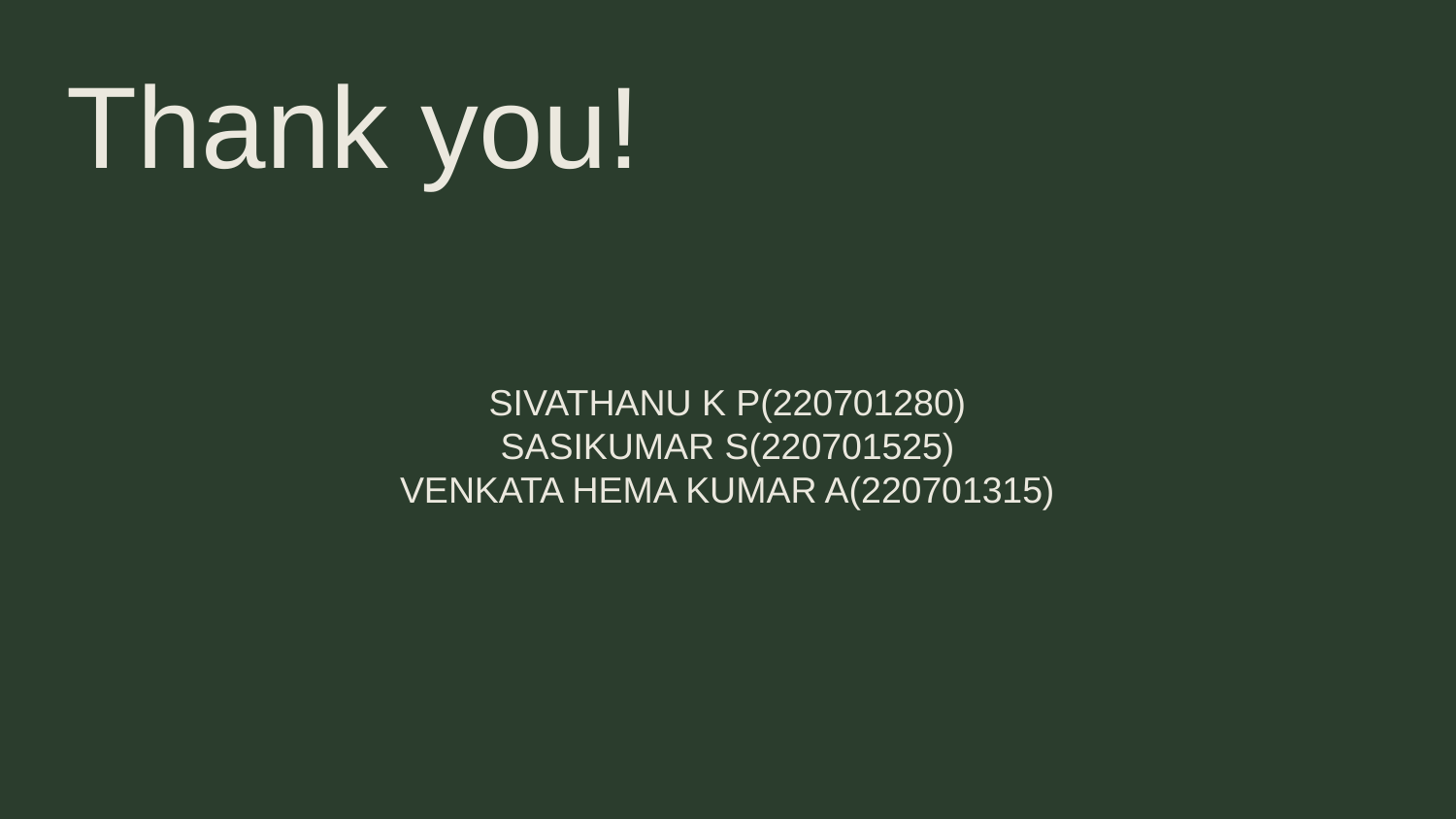

# Thank you!

SIVATHANU K P(220701280)
SASIKUMAR S(220701525)
VENKATA HEMA KUMAR A(220701315)
Do you have any questions?
Please keep this slide for attribution